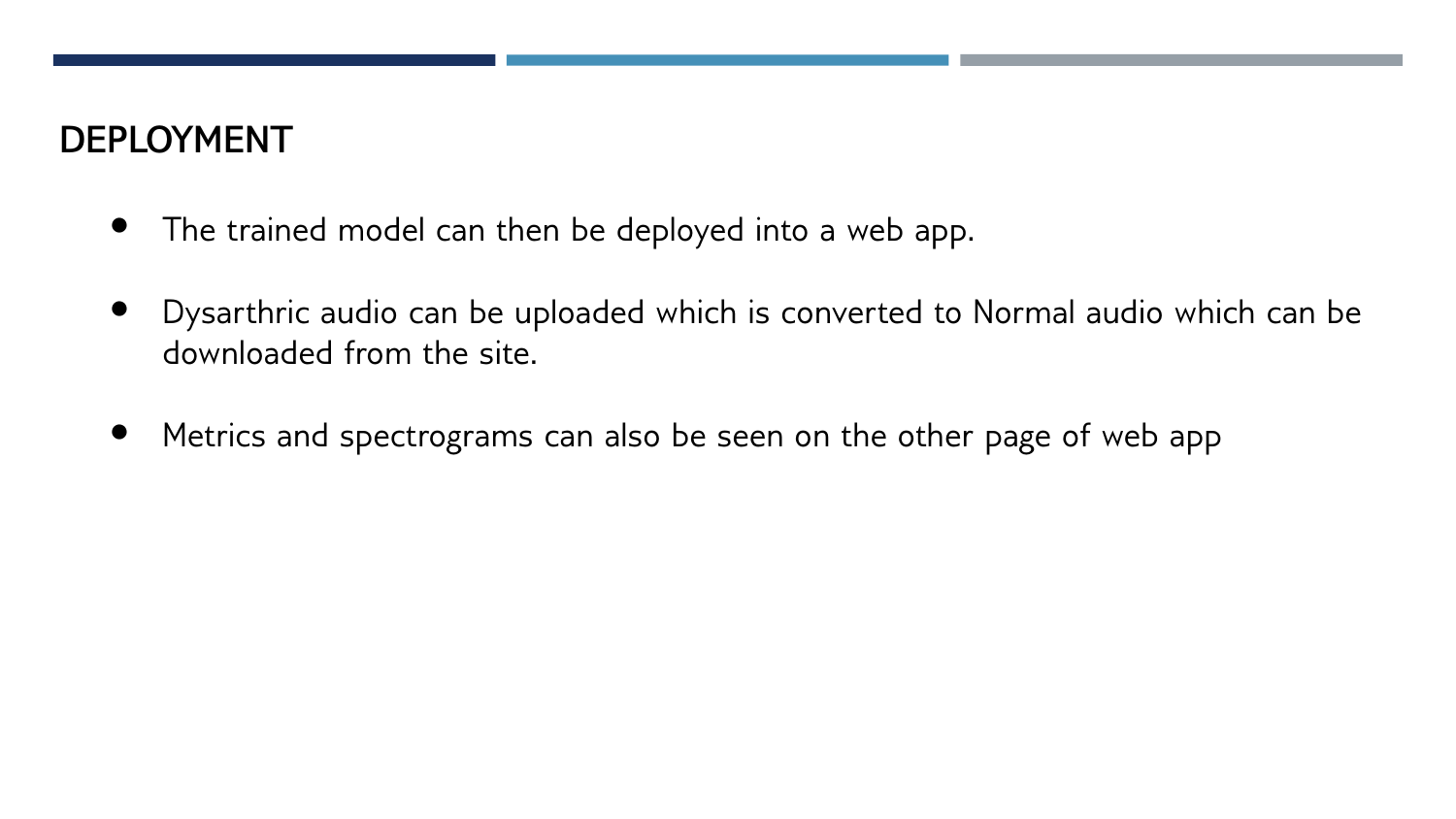

DEPLOYMENT
The trained model can then be deployed into a web app.

Dysarthric audio can be uploaded which is converted to Normal audio which can be downloaded from the site.

Metrics and spectrograms can also be seen on the other page of web app